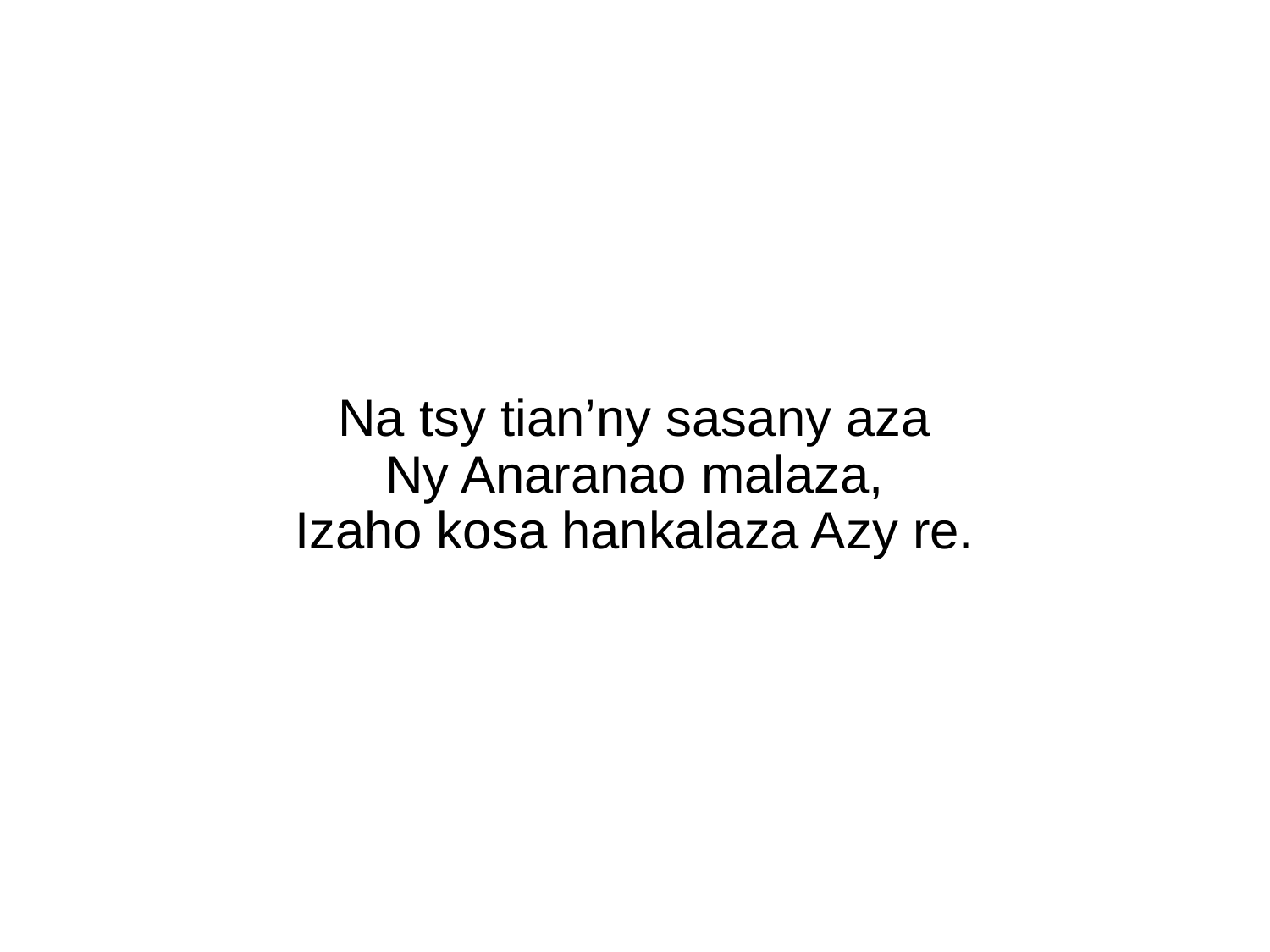

Na tsy tian’ny sasany aza
Ny Anaranao malaza,
Izaho kosa hankalaza Azy re.